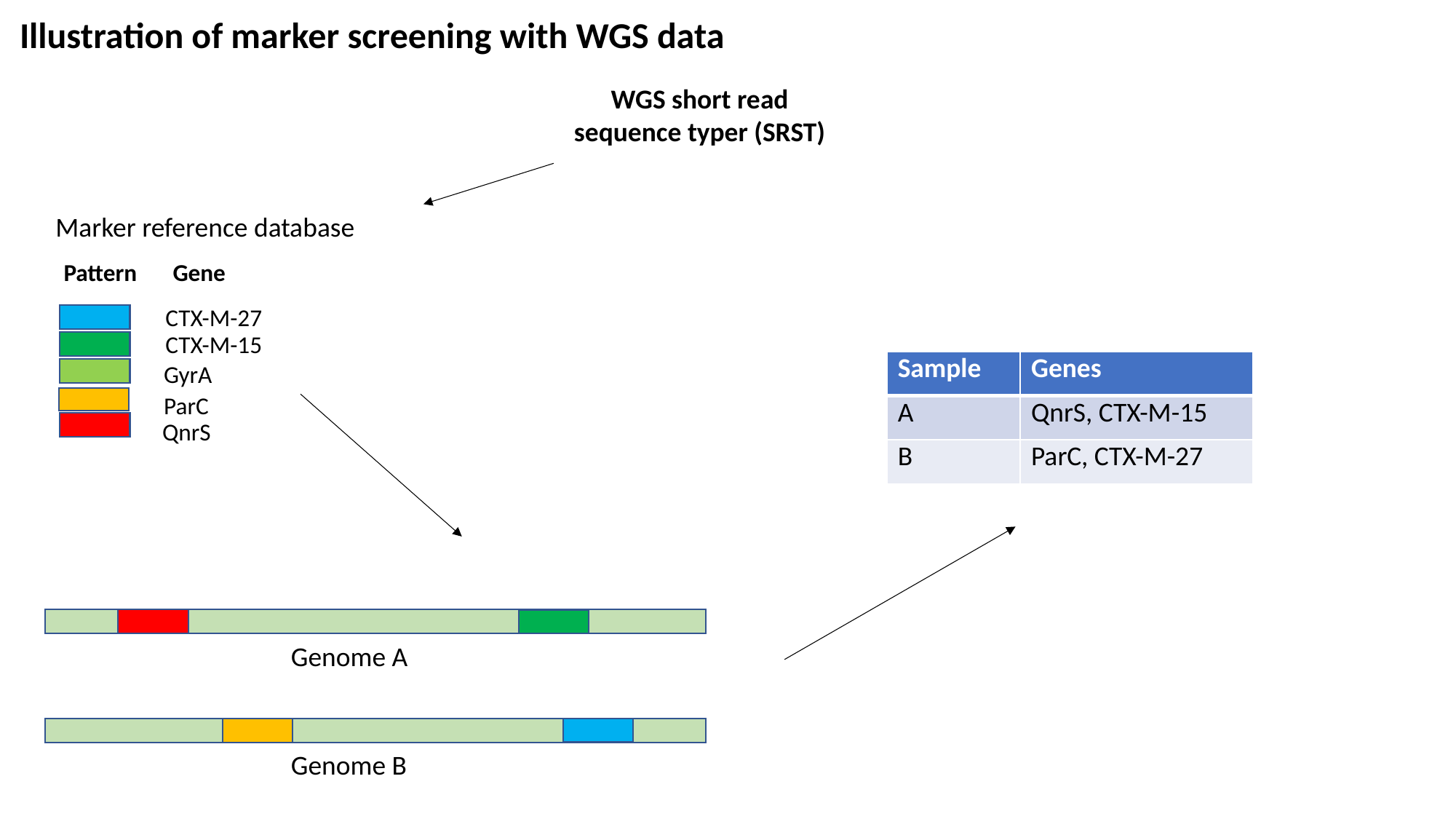

Illustration of marker screening with WGS data
WGS short read sequence typer (SRST)
Marker reference database

Pattern	Gene
CTX-M-27

CTX-M-15

| Sample | Genes |
| --- | --- |
| A | QnrS, CTX-M-15 |
| B | ParC, CTX-M-27 |
GyrA

ParC

QnrS

Genome A

Genome B